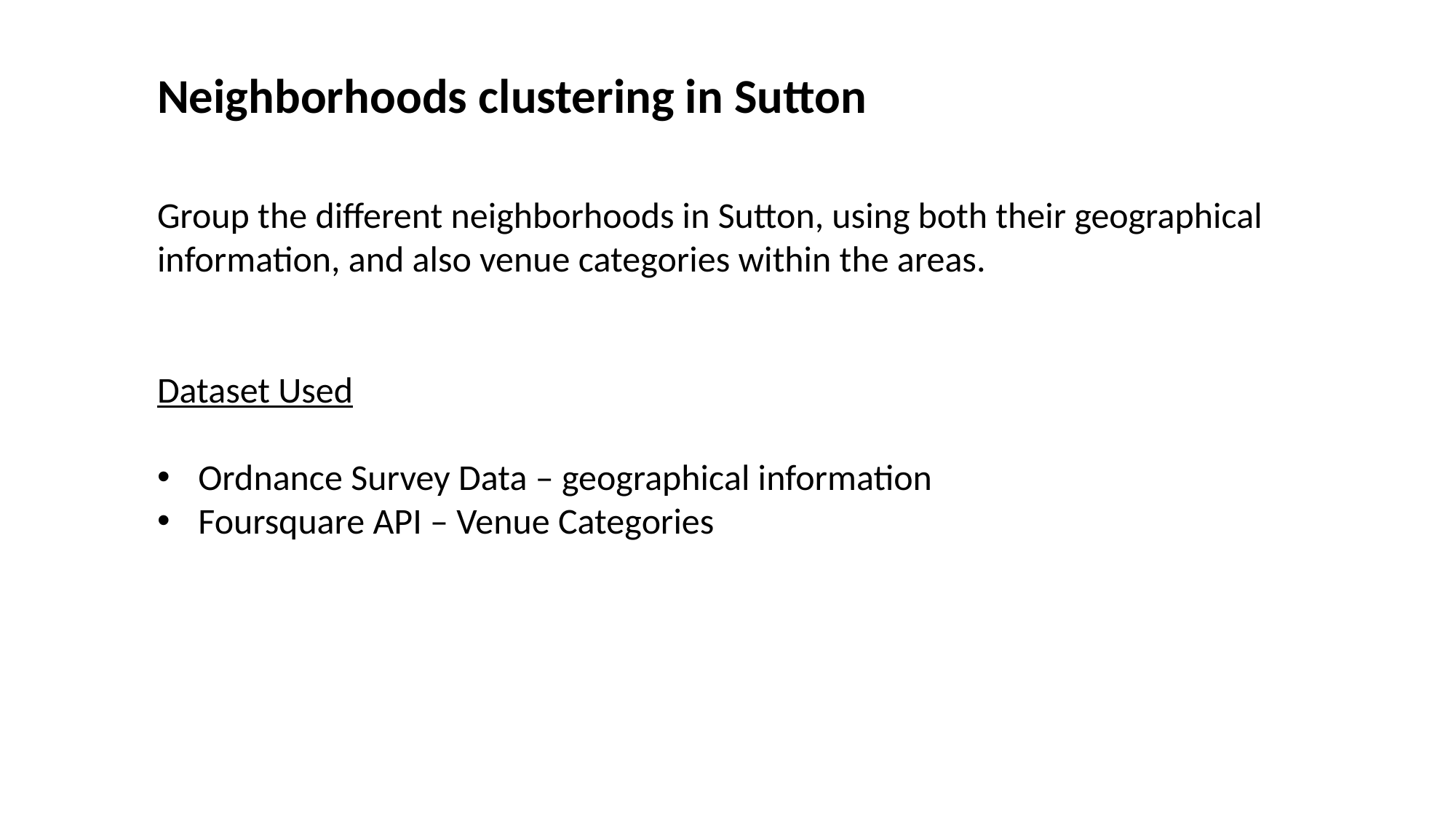

Neighborhoods clustering in Sutton
Group the different neighborhoods in Sutton, using both their geographical information, and also venue categories within the areas.

Dataset Used

Ordnance Survey Data – geographical information
Foursquare API – Venue Categories